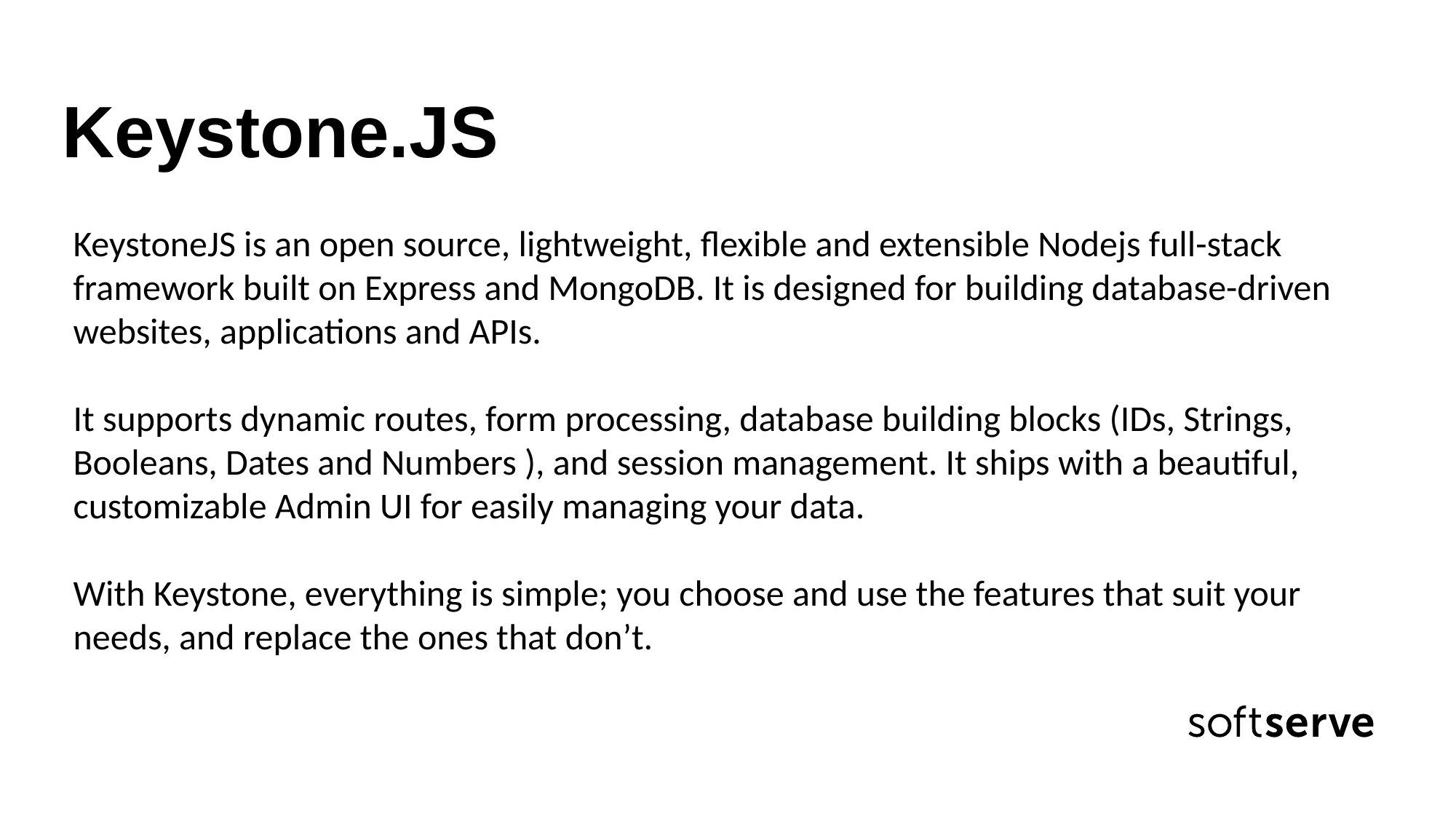

Keystone.JS
KeystoneJS is an open source, lightweight, flexible and extensible Nodejs full-stack framework built on Express and MongoDB. It is designed for building database-driven websites, applications and APIs.

It supports dynamic routes, form processing, database building blocks (IDs, Strings, Booleans, Dates and Numbers ), and session management. It ships with a beautiful, customizable Admin UI for easily managing your data.

With Keystone, everything is simple; you choose and use the features that suit your needs, and replace the ones that don’t.